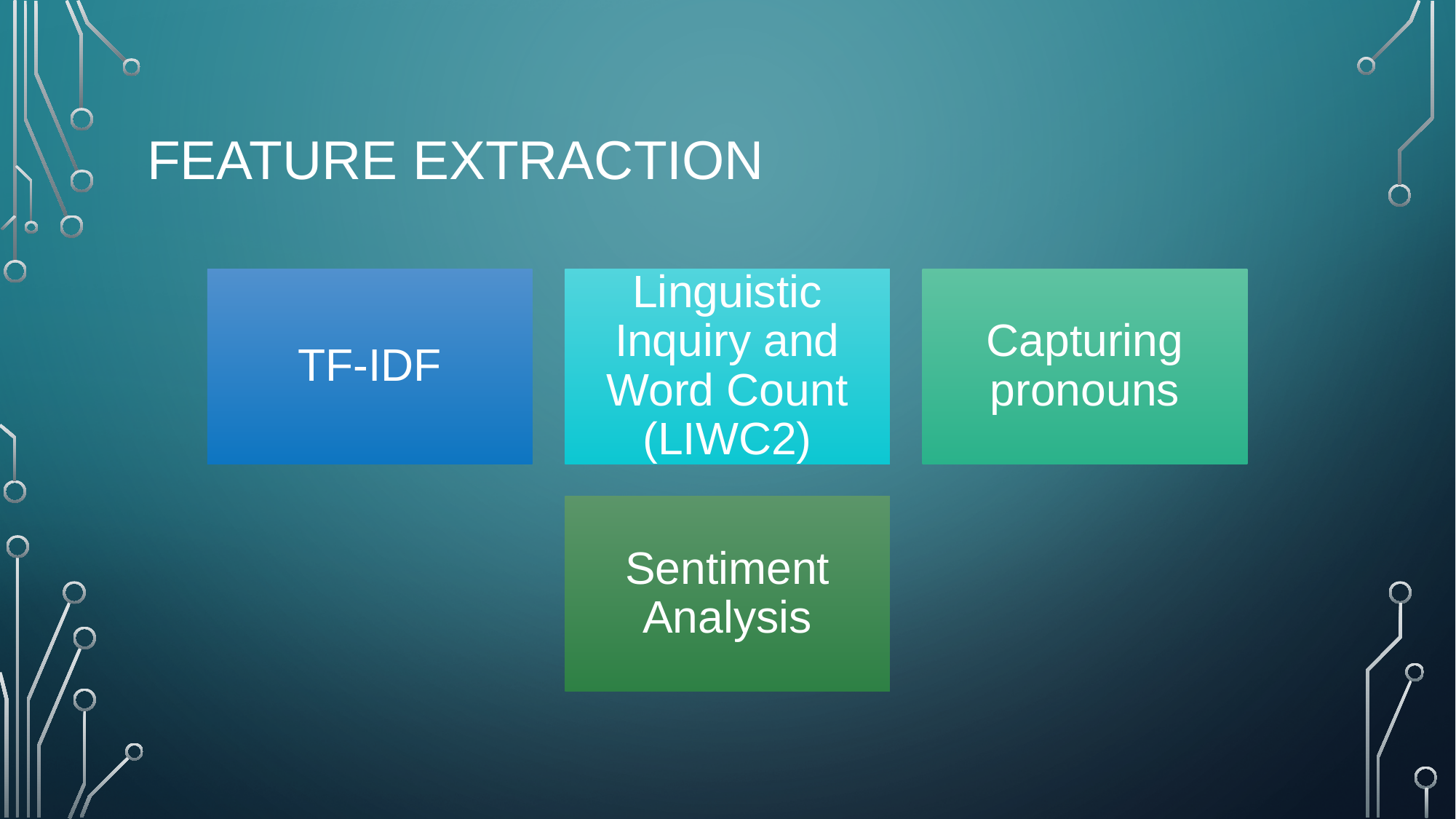

# Feature extraction
TF-IDF
Linguistic Inquiry and Word Count (LIWC2)
Capturing pronouns
Sentiment Analysis